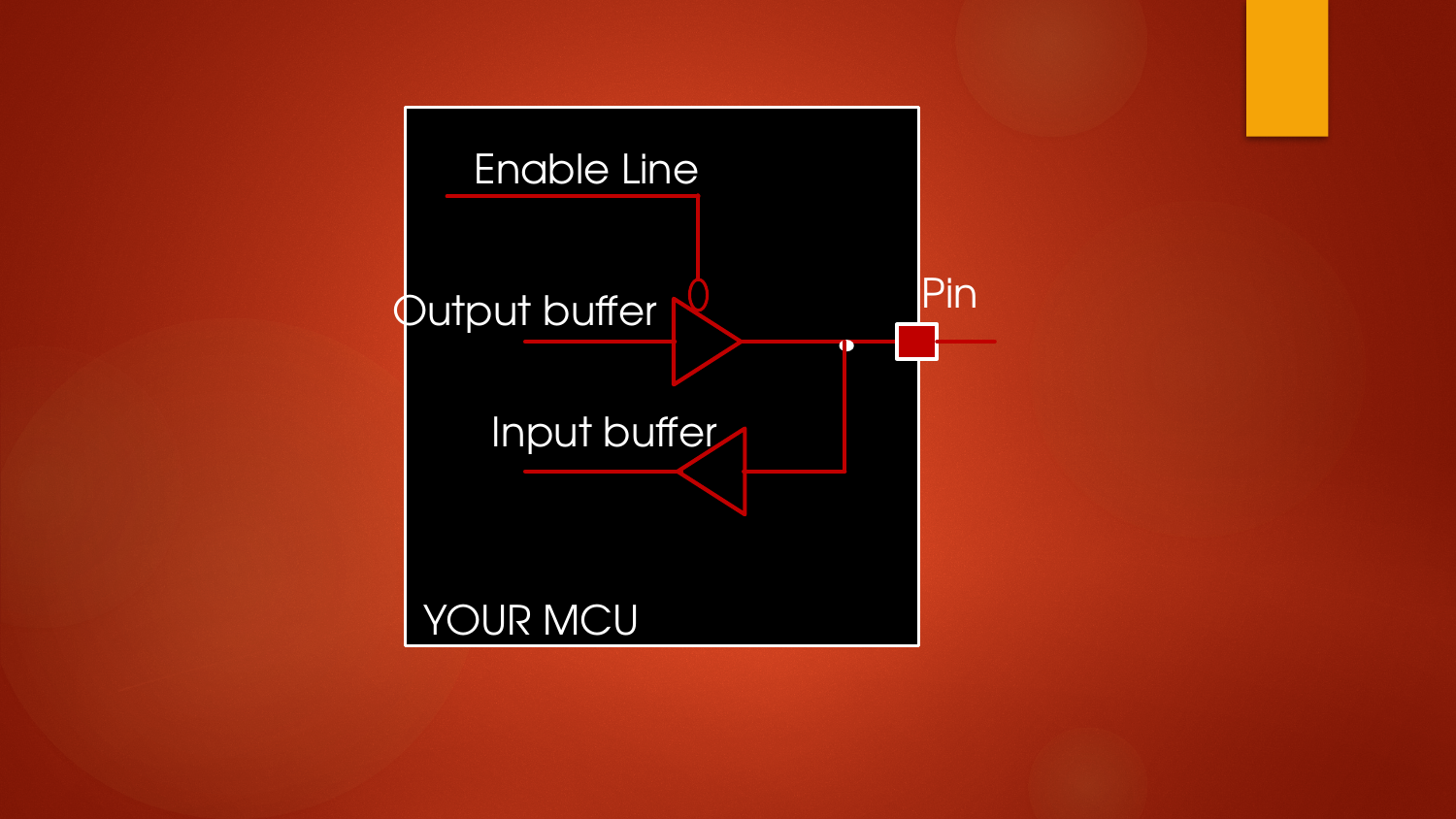

Enable Line
Pin
Output buffer

Input buffer

YOUR MCU